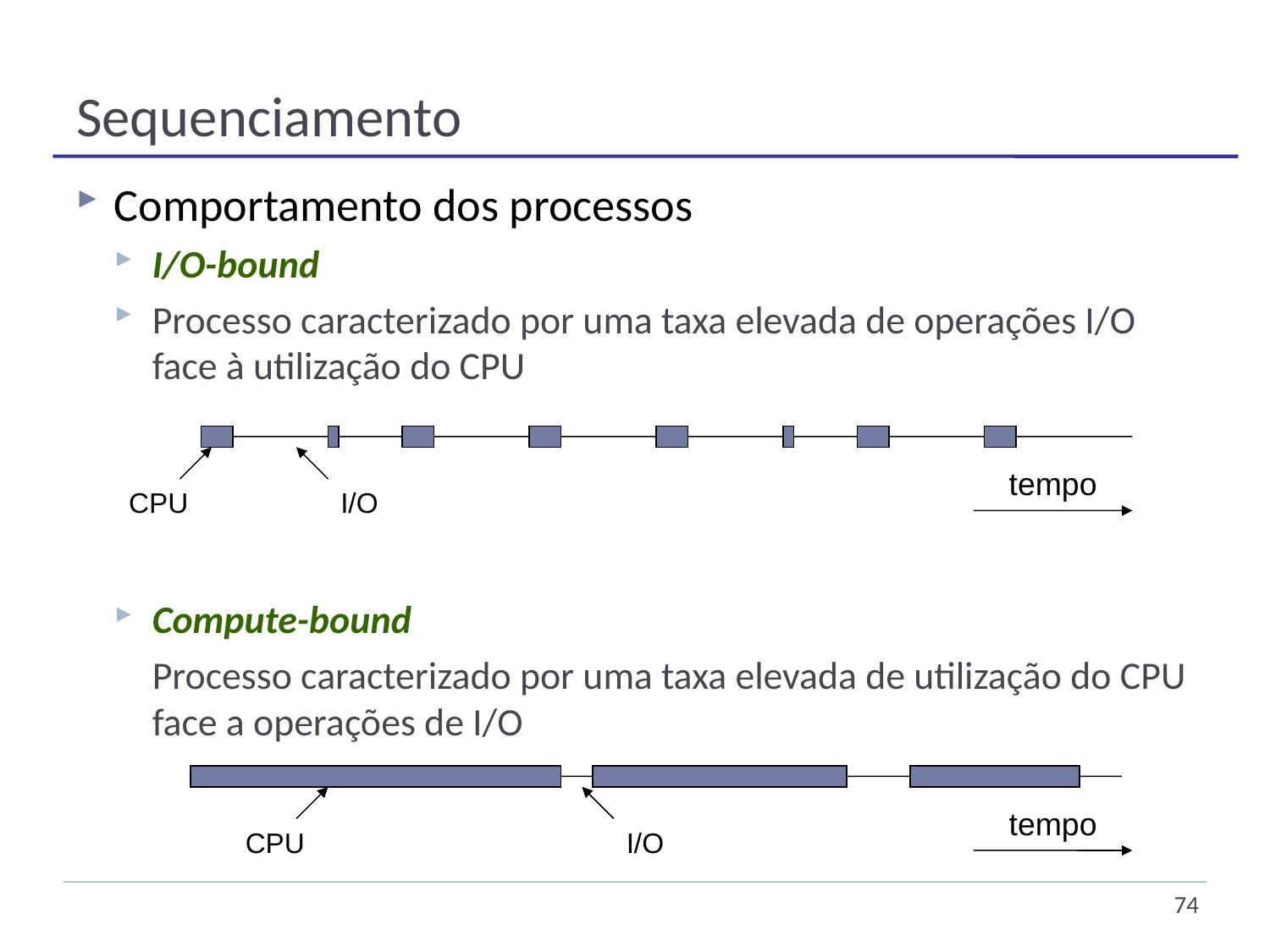

# Sequenciamento
Comportamento dos processos
I/O-bound
Processo caracterizado por uma taxa elevada de operações I/O face à utilização do CPU

Compute-bound
	Processo caracterizado por uma taxa elevada de utilização do CPU face a operações de I/O

tempo

CPU
I/O

tempo

CPU
I/O
74